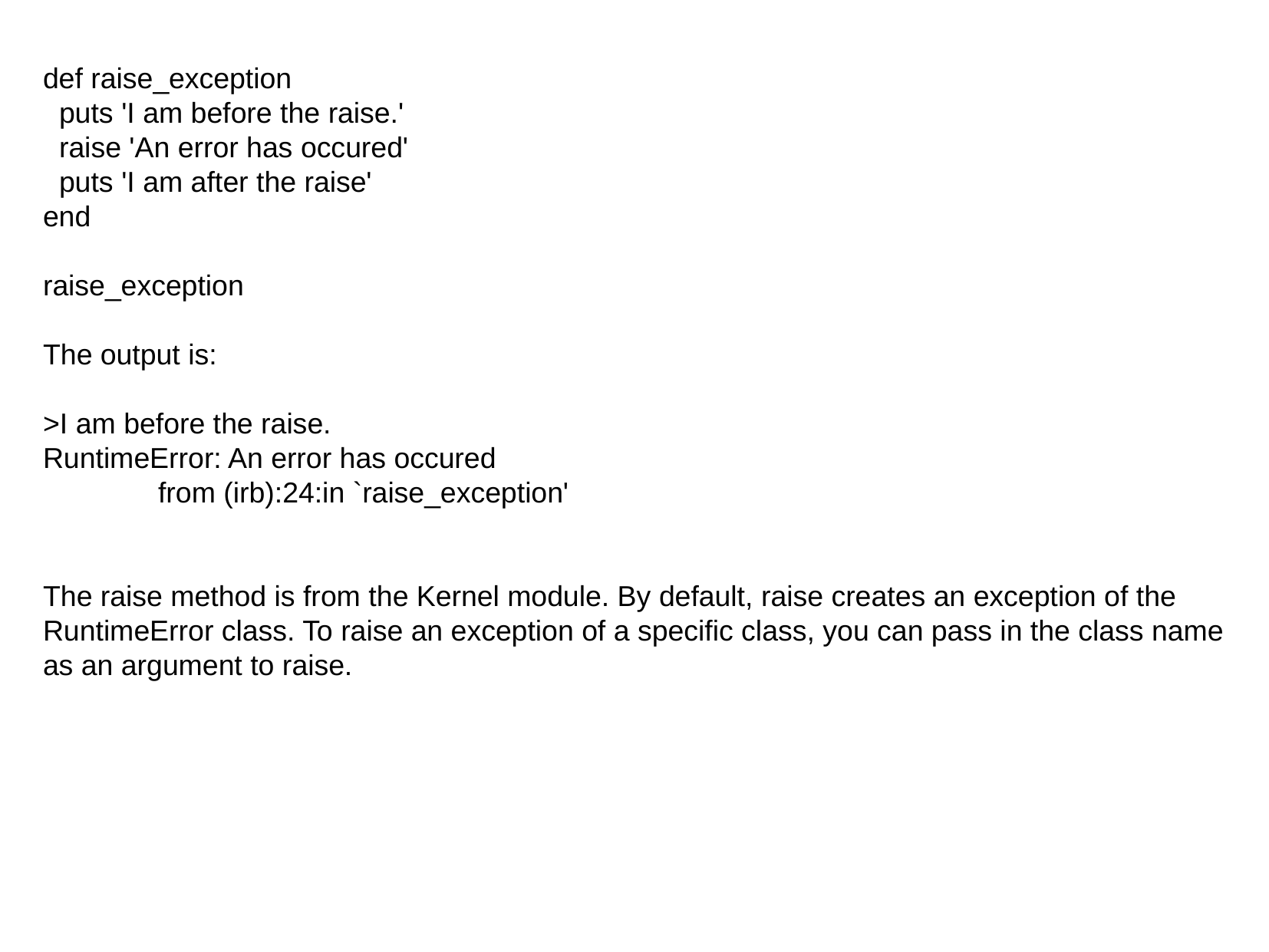

def raise_exception
  puts 'I am before the raise.'
  raise 'An error has occured'
  puts 'I am after the raise'
end

raise_exception

The output is:

>I am before the raise.
RuntimeError: An error has occured
	from (irb):24:in `raise_exception'

The raise method is from the Kernel module. By default, raise creates an exception of the RuntimeError class. To raise an exception of a specific class, you can pass in the class name as an argument to raise.